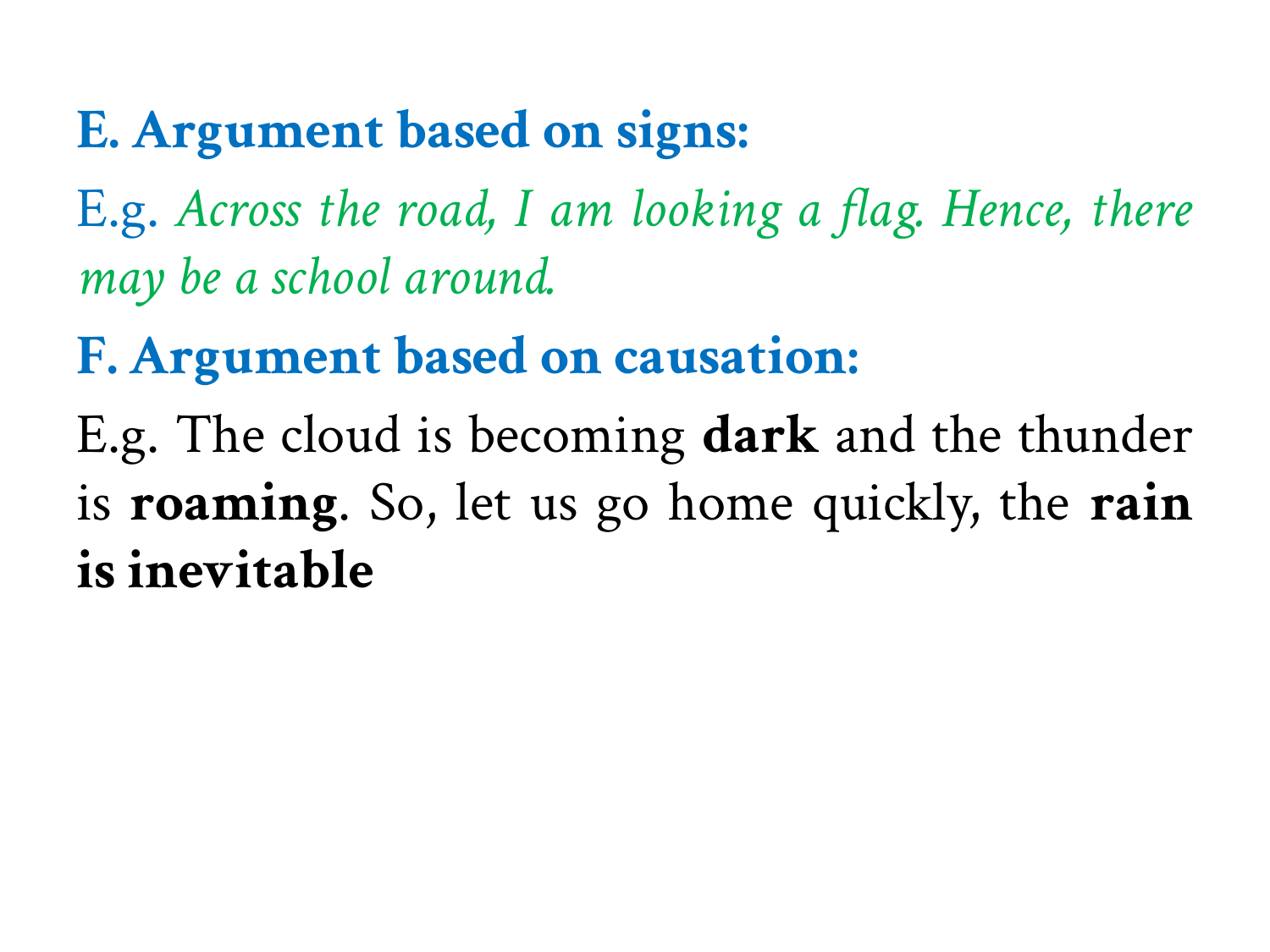

E. Argument based on signs:
E.g. Across the road, I am looking a flag. Hence, there may be a school around.
F. Argument based on causation:
E.g. The cloud is becoming dark and the thunder is roaming. So, let us go home quickly, the rain is inevitable